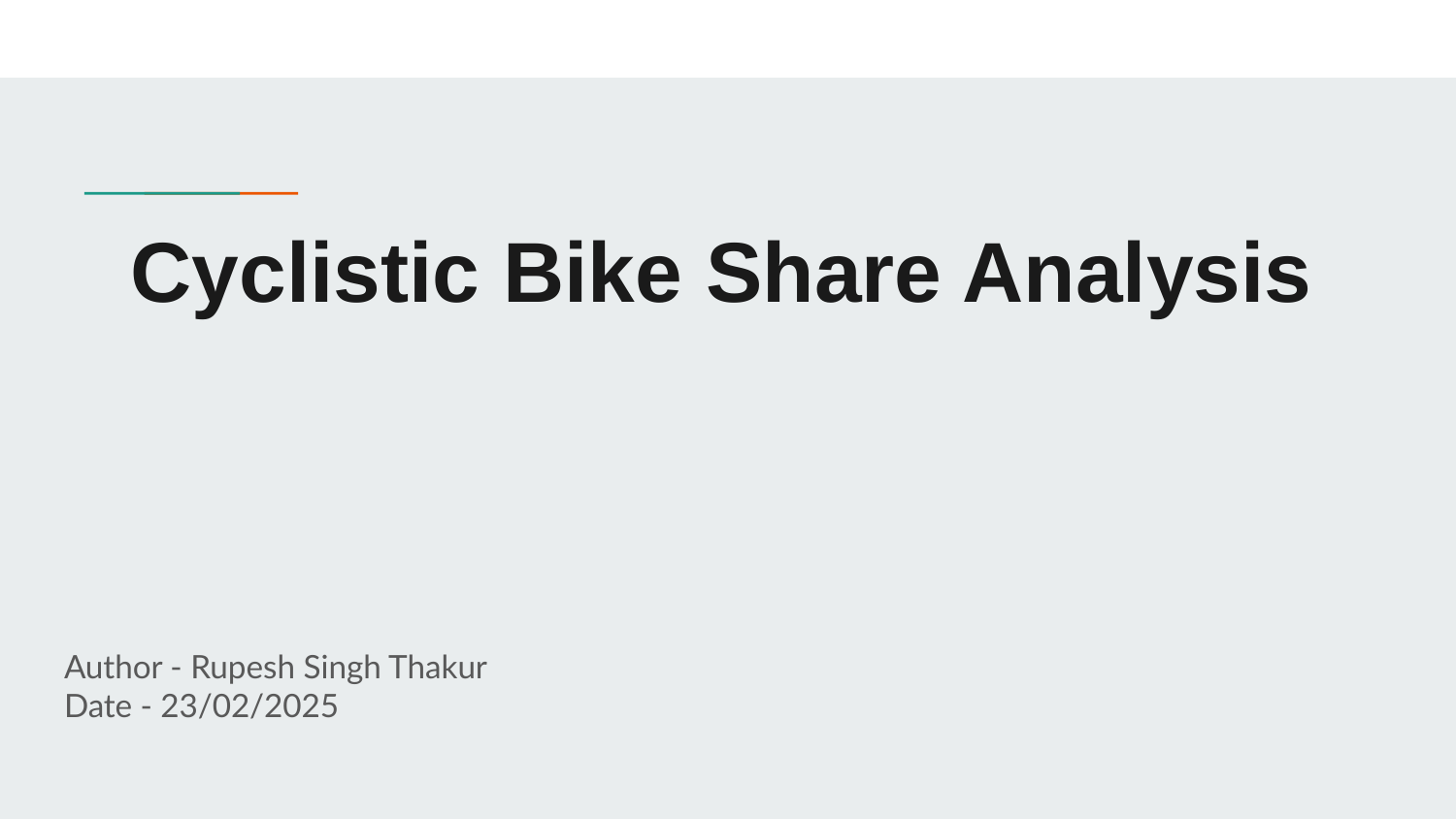

# Cyclistic Bike Share Analysis
Author - Rupesh Singh Thakur
Date - 23/02/2025